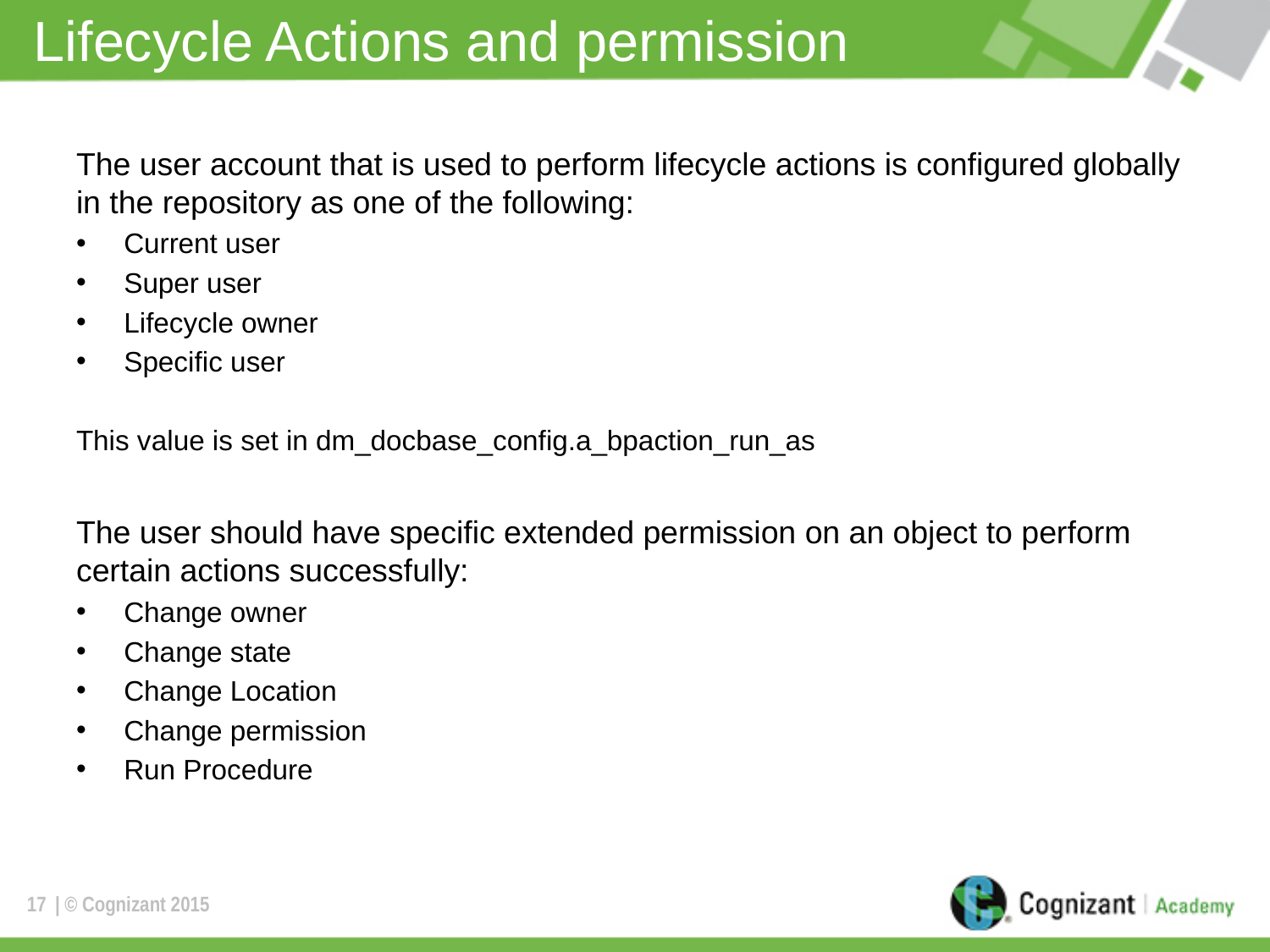

# Lifecycle Actions and permission
The user account that is used to perform lifecycle actions is configured globally in the repository as one of the following:
Current user
Super user
Lifecycle owner
Specific user

This value is set in dm_docbase_config.a_bpaction_run_as

The user should have specific extended permission on an object to perform certain actions successfully:
Change owner
Change state
Change Location
Change permission
Run Procedure
17
| © Cognizant 2015